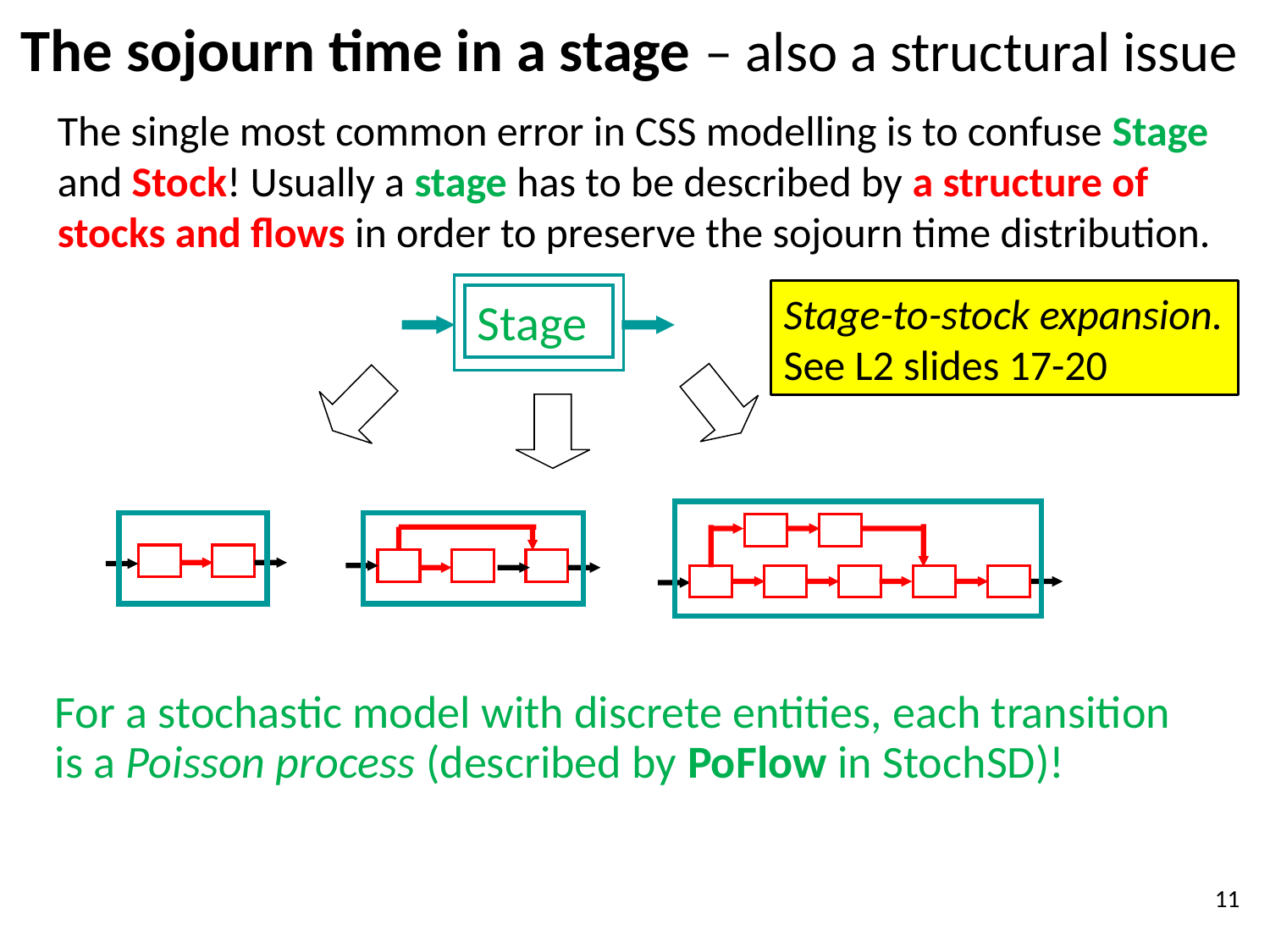

# The sojourn time in a stage – also a structural issue
The single most common error in CSS modelling is to confuse Stage and Stock! Usually a stage has to be described by a structure of stocks and flows in order to preserve the sojourn time distribution.

Stage

Stage-to-stock expansion.
See L2 slides 17-20

For a stochastic model with discrete entities, each transition is a Poisson process (described by PoFlow in StochSD)!
11